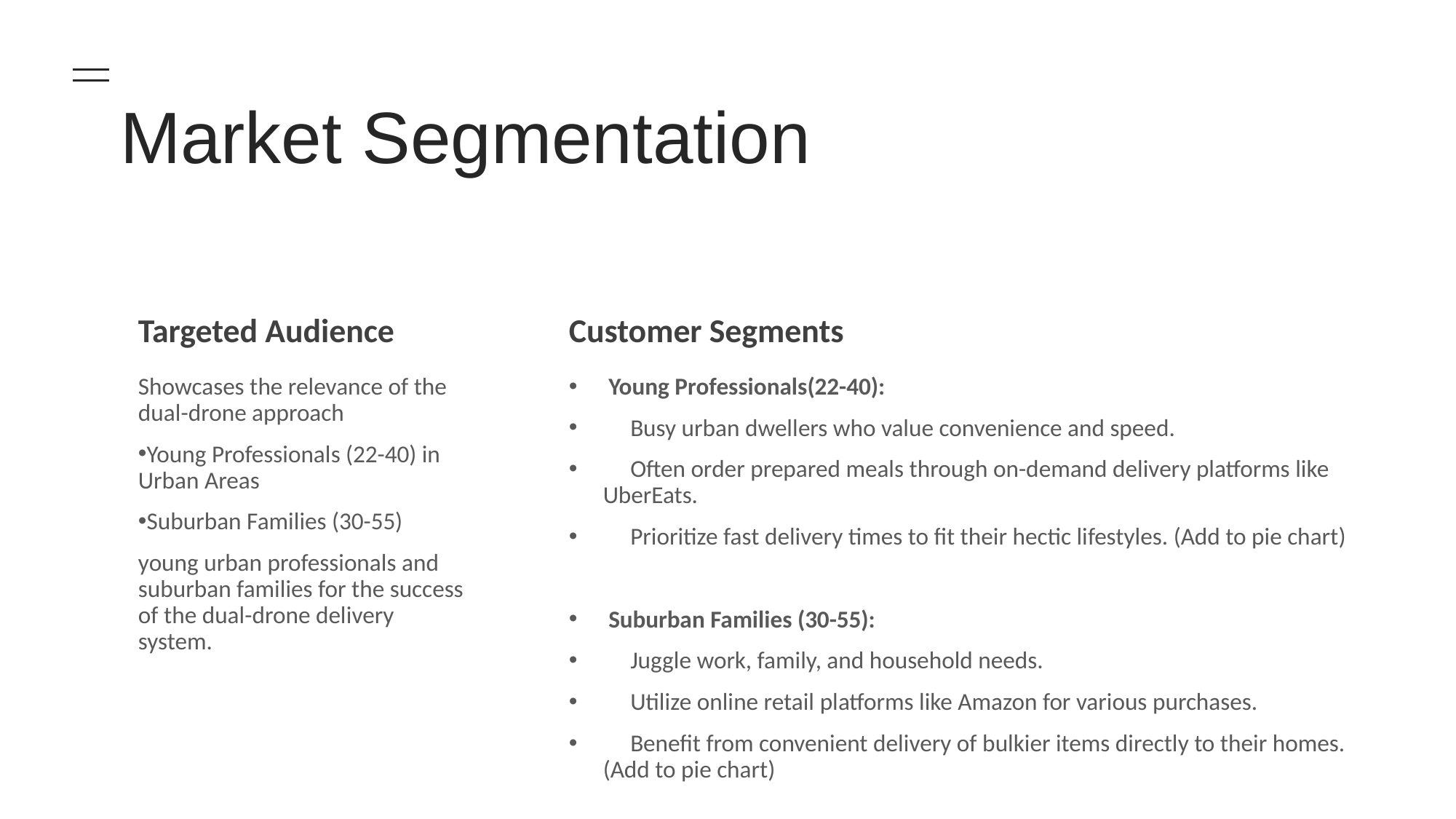

# Market Segmentation
Targeted Audience
Customer Segments
Showcases the relevance of the dual-drone approach
Young Professionals (22-40) in Urban Areas
Suburban Families (30-55)
young urban professionals and suburban families for the success of the dual-drone delivery system.
 Young Professionals(22-40):
     Busy urban dwellers who value convenience and speed.
     Often order prepared meals through on-demand delivery platforms like UberEats.
     Prioritize fast delivery times to fit their hectic lifestyles. (Add to pie chart)

 Suburban Families (30-55):
     Juggle work, family, and household needs.
     Utilize online retail platforms like Amazon for various purchases.
     Benefit from convenient delivery of bulkier items directly to their homes. (Add to pie chart)